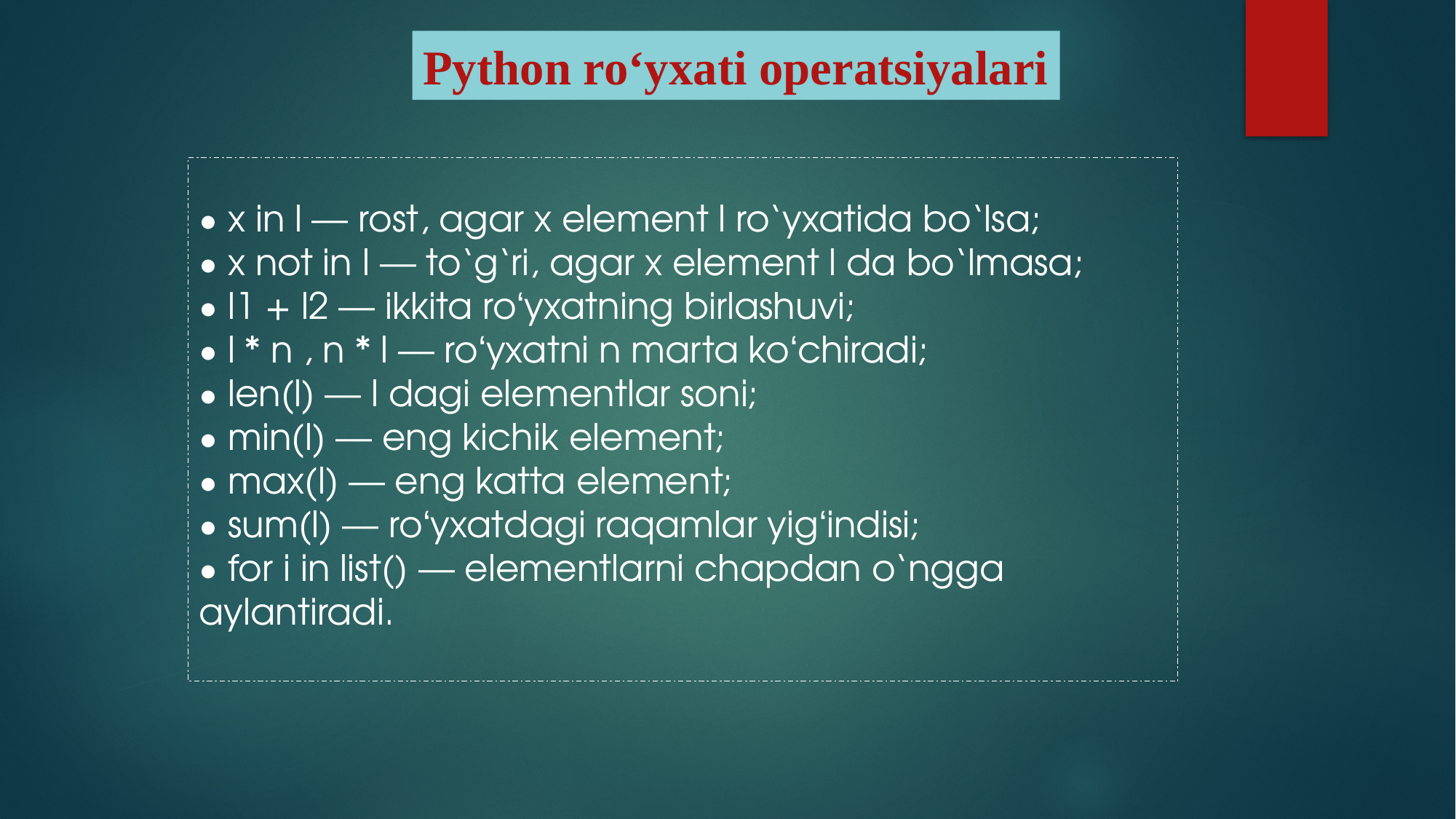

Python ro‘yxati operatsiyalari
• x in l — rost, agar x element l ro‘yxatida bo‘lsa;
• x not in l — to‘g‘ri, agar x element l da bo‘lmasa;
• l1 + l2 — ikkita roʻyxatning birlashuvi;
• l * n , n * l — roʻyxatni n marta koʻchiradi;
• len(l) — l dagi elementlar soni;
• min(l) — eng kichik element;
• max(l) — eng katta element;
• sum(l) — roʻyxatdagi raqamlar yigʻindisi;
• for i in list() — elementlarni chapdan o‘ngga aylantiradi.